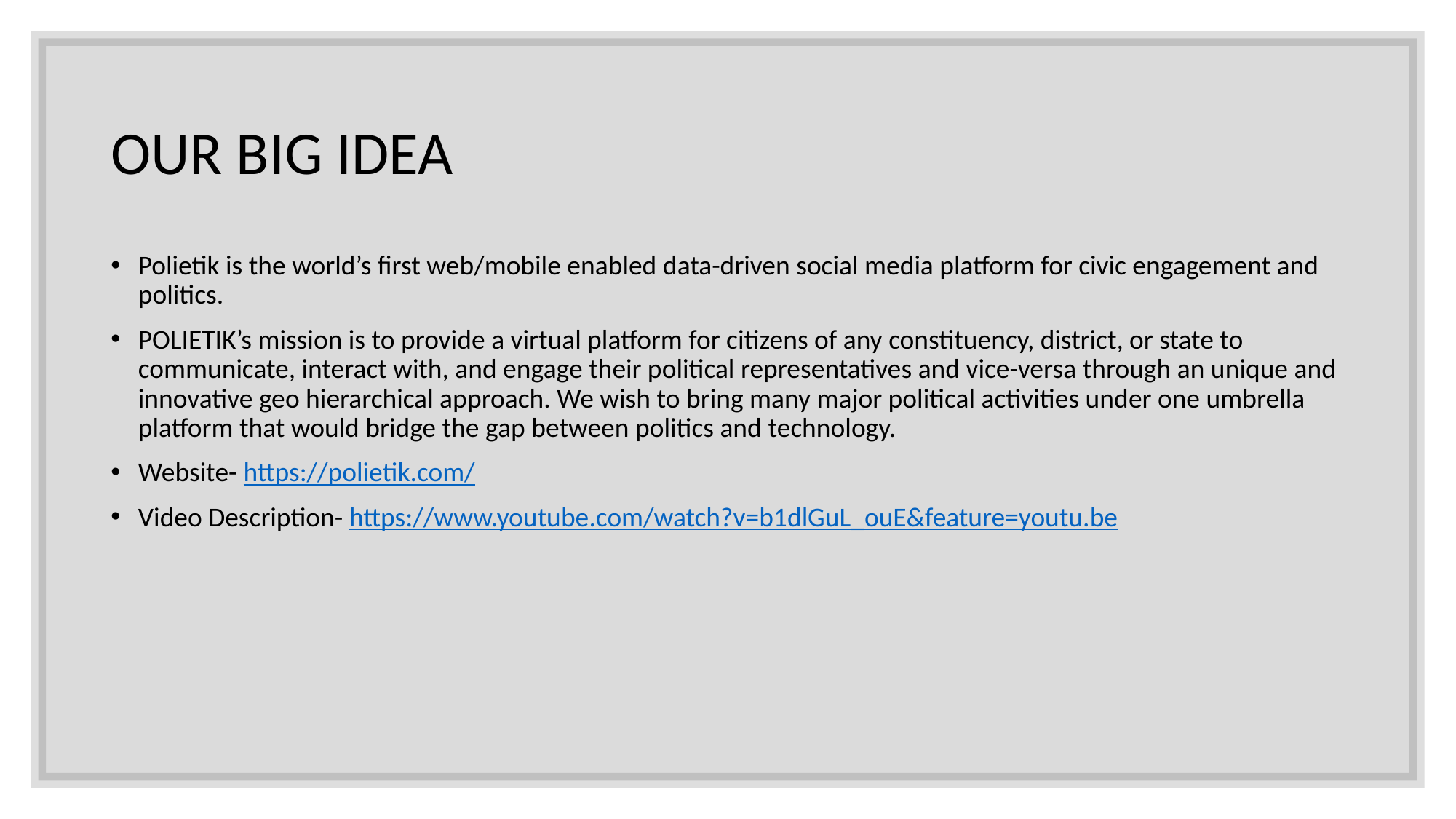

# OUR BIG IDEA
Polietik is the world’s first web/mobile enabled data-driven social media platform for civic engagement and politics.
POLIETIK’s mission is to provide a virtual platform for citizens of any constituency, district, or state to communicate, interact with, and engage their political representatives and vice-versa through an unique and innovative geo hierarchical approach. We wish to bring many major political activities under one umbrella platform that would bridge the gap between politics and technology.
Website- https://polietik.com/
Video Description- https://www.youtube.com/watch?v=b1dlGuL_ouE&feature=youtu.be